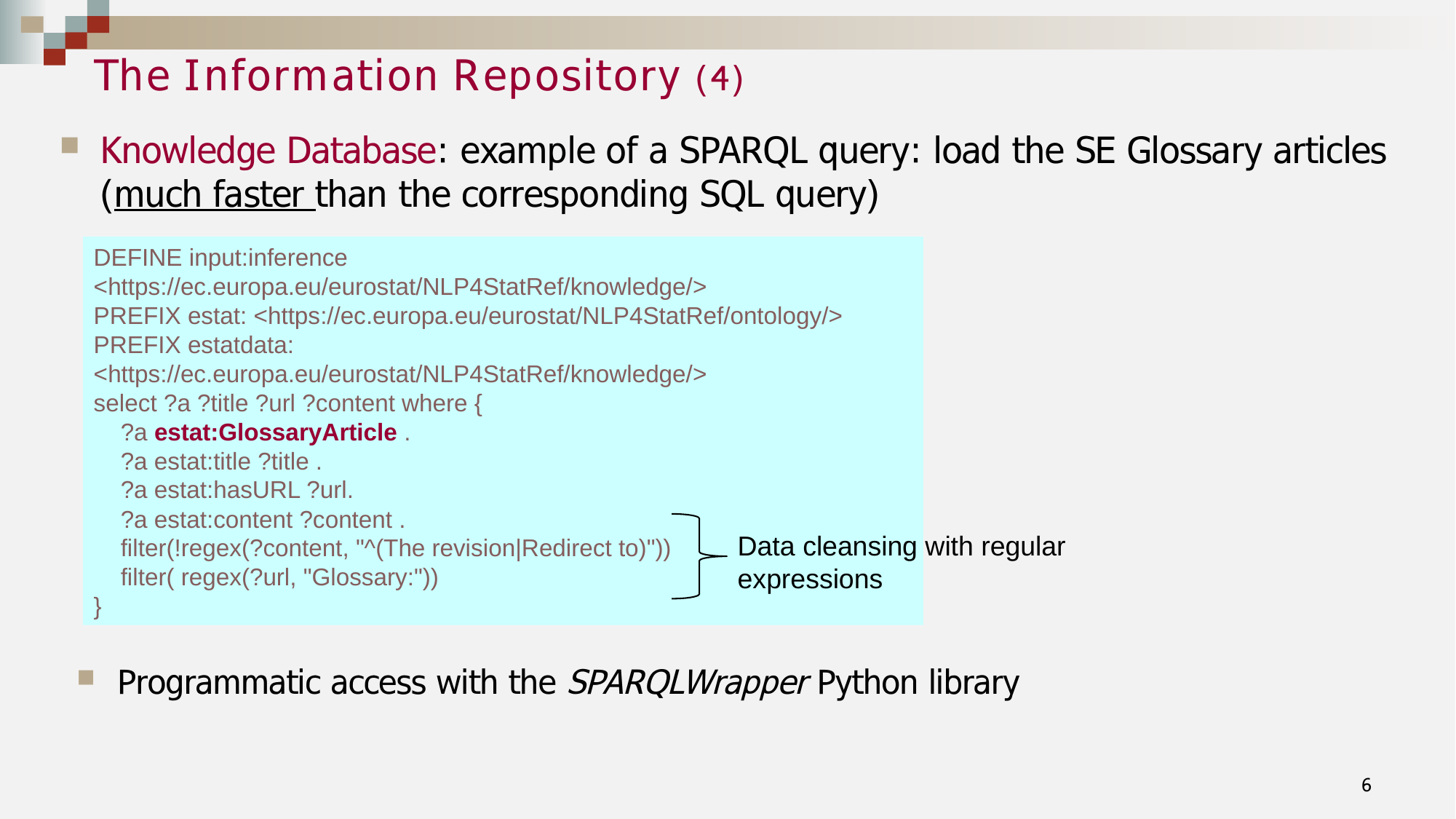

# The Information Repository (4)
Knowledge Database: example of a SPARQL query: load the SE Glossary articles (much faster than the corresponding SQL query)

DEFINE input:inference <https://ec.europa.eu/eurostat/NLP4StatRef/knowledge/>
PREFIX estat: <https://ec.europa.eu/eurostat/NLP4StatRef/ontology/>
PREFIX estatdata: <https://ec.europa.eu/eurostat/NLP4StatRef/knowledge/>
select ?a ?title ?url ?content where {
    ?a estat:GlossaryArticle .
    ?a estat:title ?title .
    ?a estat:hasURL ?url.
    ?a estat:content ?content .
    filter(!regex(?content, "^(The revision|Redirect to)"))
    filter( regex(?url, "Glossary:"))
}

Data cleansing with regular expressions
Programmatic access with the SPARQLWrapper Python library
6